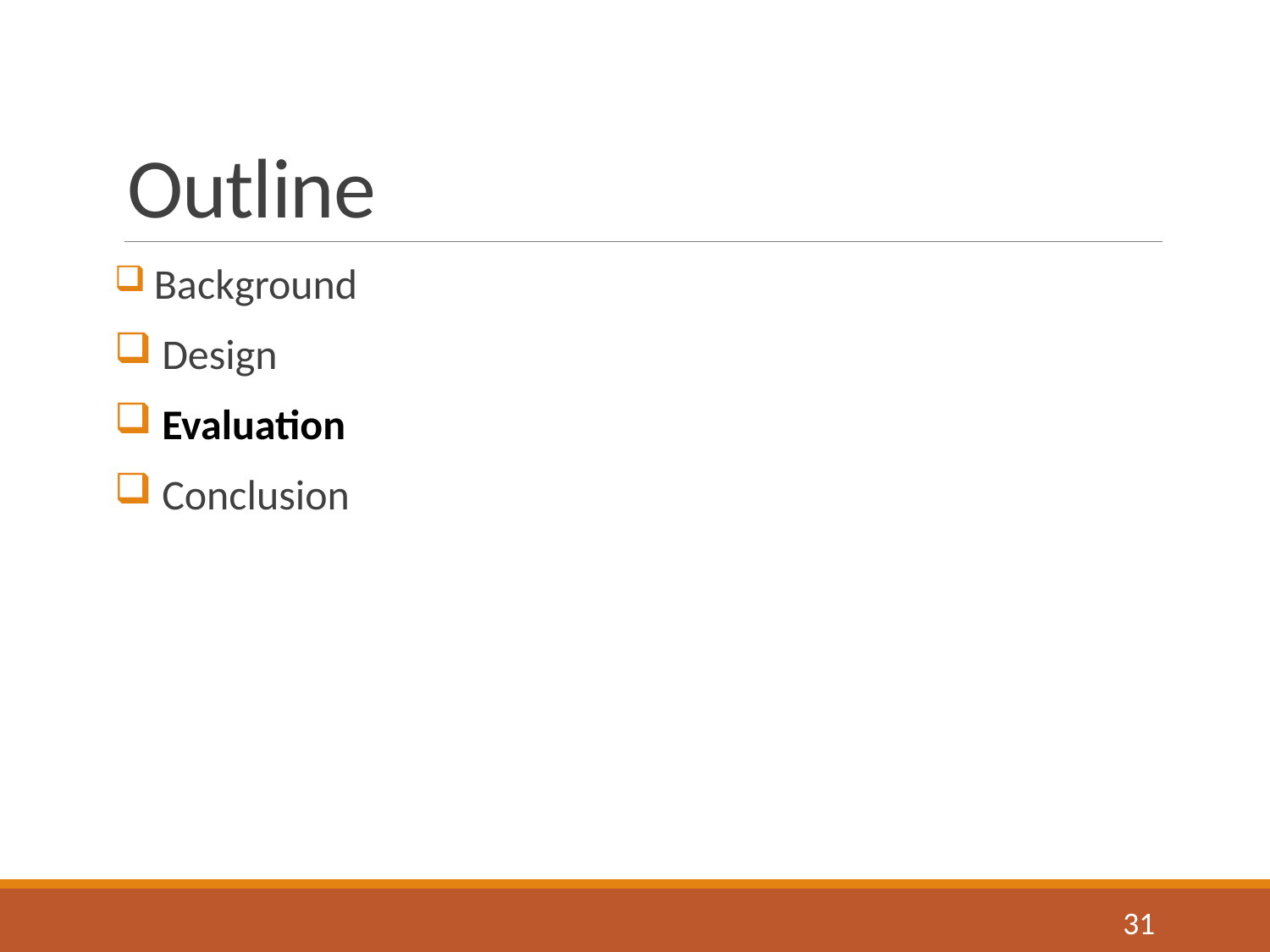

# Outline
 Background
 Design
 Evaluation
 Conclusion
31